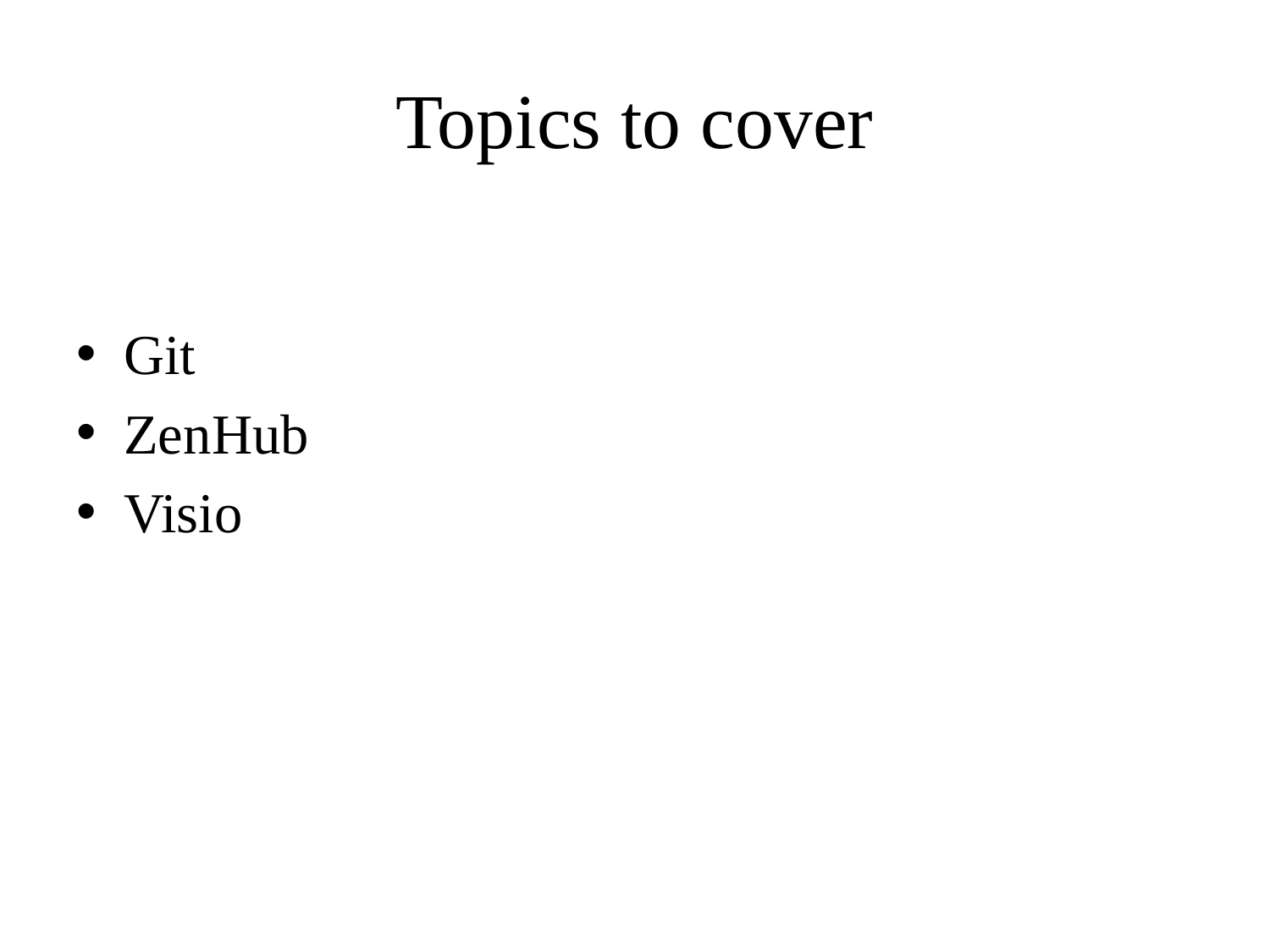

# Topics to cover

Git
ZenHub
Visio